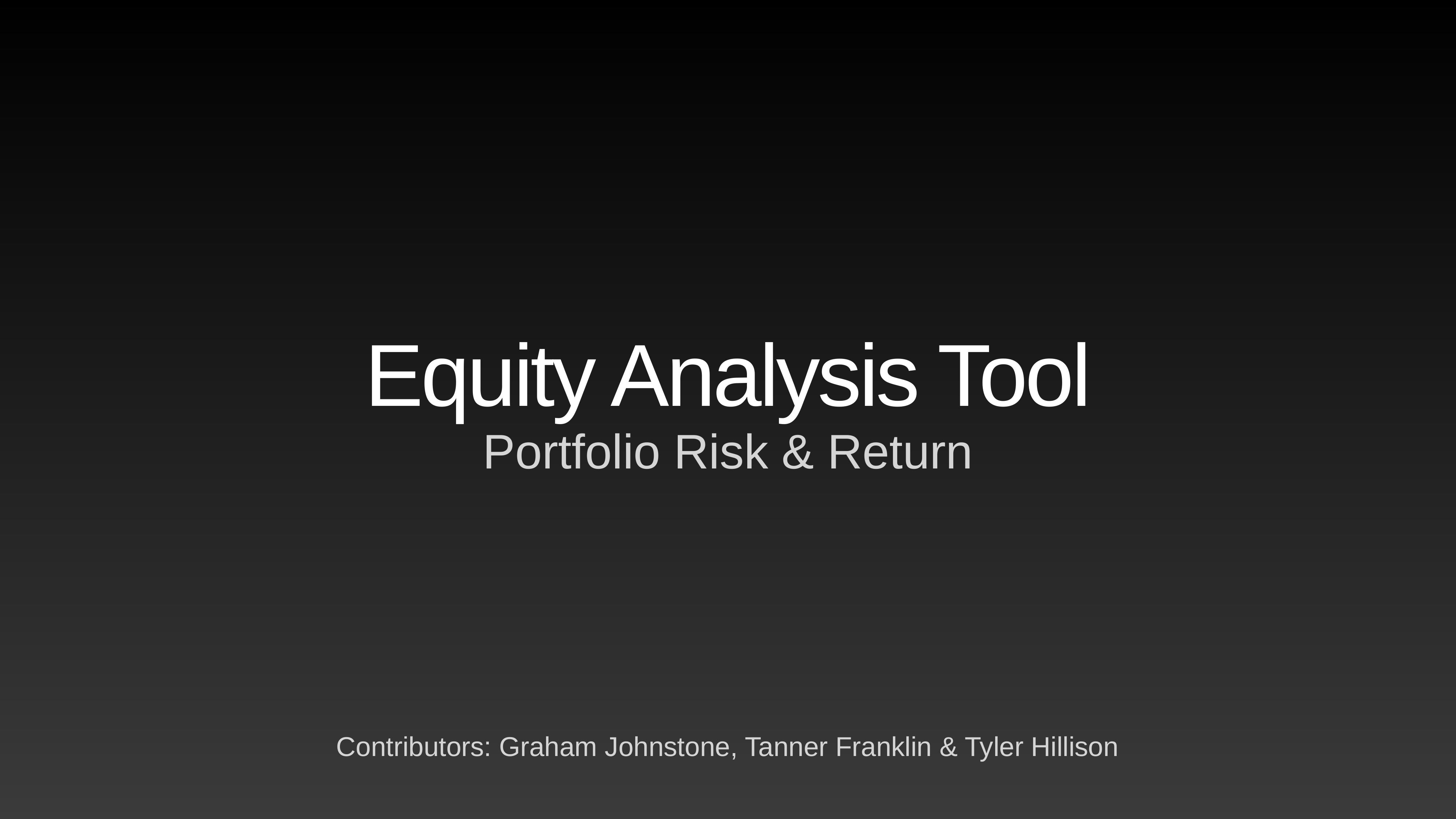

# Equity Analysis Tool
Portfolio Risk & Return
Contributors: Graham Johnstone, Tanner Franklin & Tyler Hillison